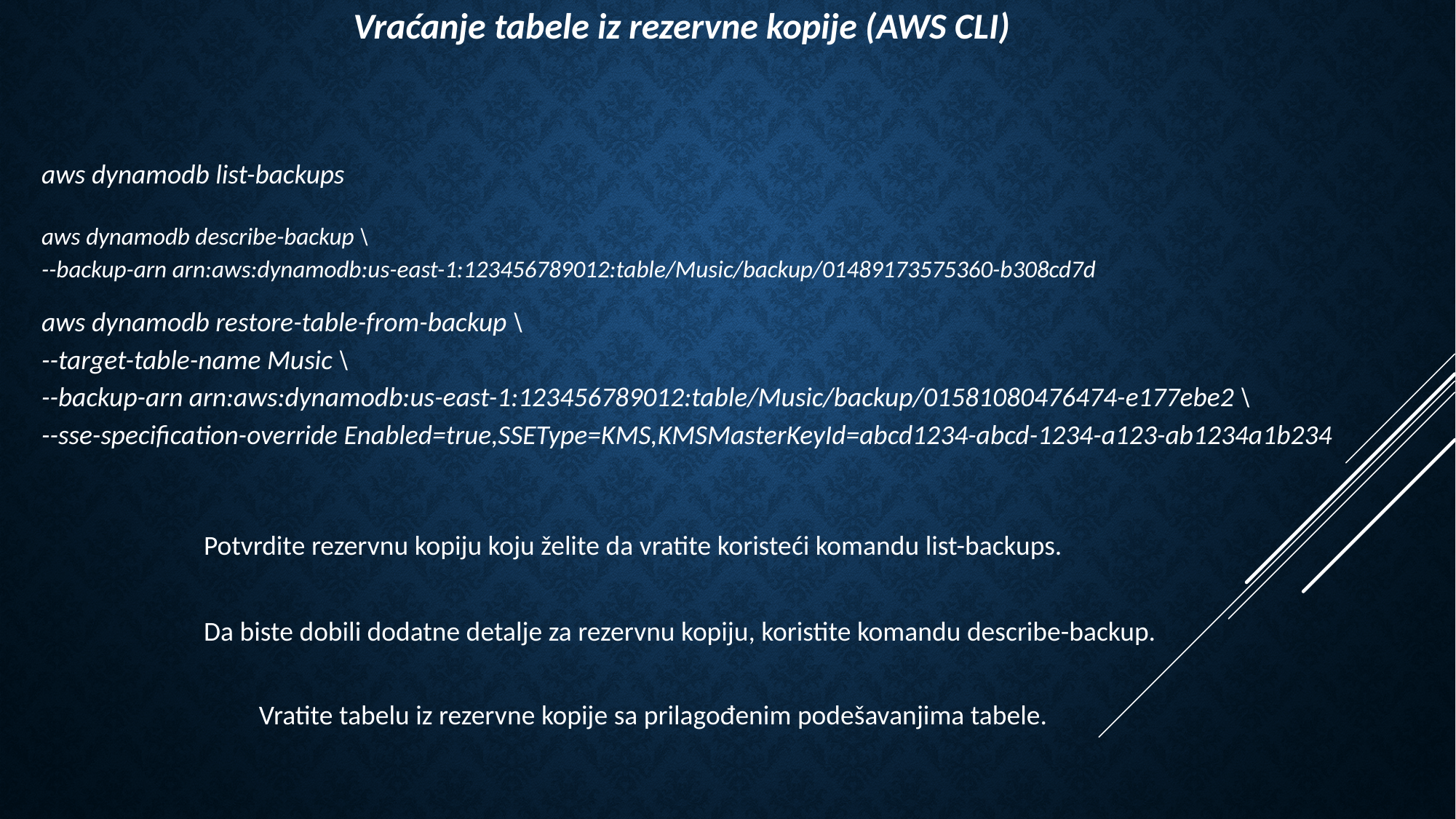

# Vraćanje tabele iz rezervne kopije (AWS CLI)
aws dynamodb list-backups
aws dynamodb describe-backup \
--backup-arn arn:aws:dynamodb:us-east-1:123456789012:table/Music/backup/01489173575360-b308cd7d
aws dynamodb restore-table-from-backup \
--target-table-name Music \
--backup-arn arn:aws:dynamodb:us-east-1:123456789012:table/Music/backup/01581080476474-e177ebe2 \
--sse-specification-override Enabled=true,SSEType=KMS,KMSMasterKeyId=abcd1234-abcd-1234-a123-ab1234a1b234
Potvrdite rezervnu kopiju koju želite da vratite koristeći komandu list-backups.
Da biste dobili dodatne detalje za rezervnu kopiju, koristite komandu describe-backup.
	Vratite tabelu iz rezervne kopije sa prilagođenim podešavanjima tabele.